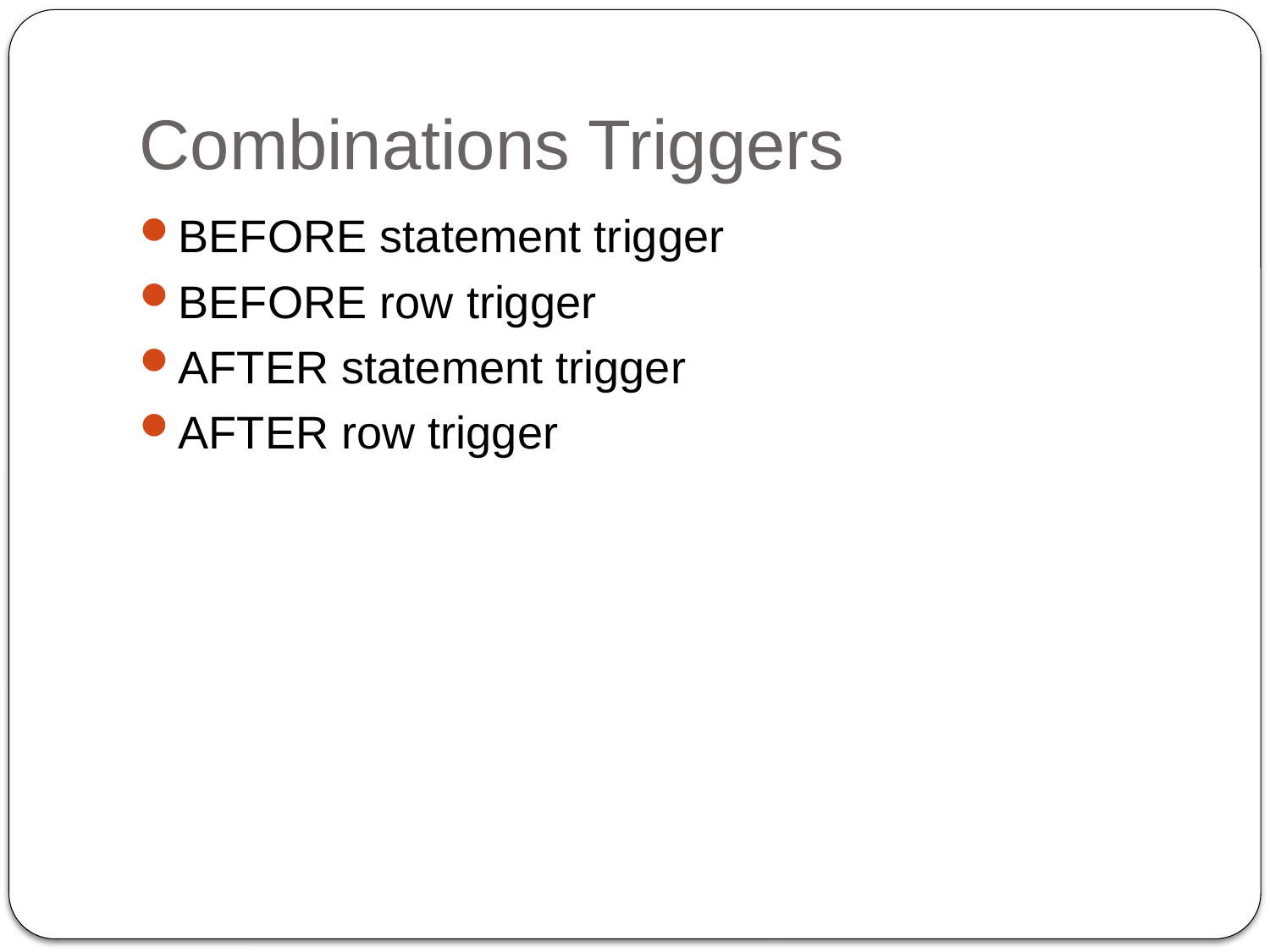

# Combinations Triggers
BEFORE statement trigger
BEFORE row trigger
AFTER statement trigger
AFTER row trigger